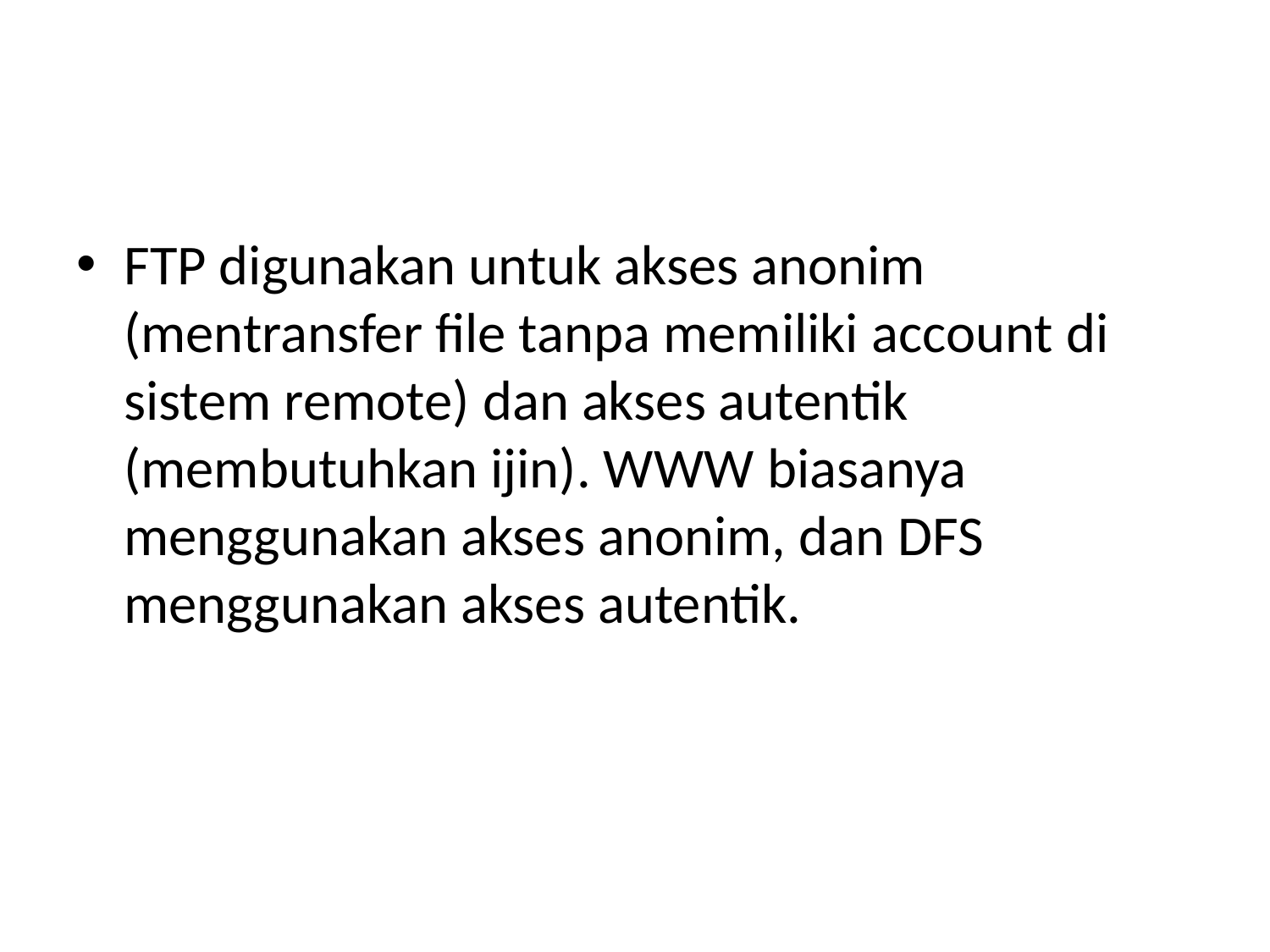

#
FTP digunakan untuk akses anonim (mentransfer file tanpa memiliki account di sistem remote) dan akses autentik (membutuhkan ijin). WWW biasanya menggunakan akses anonim, dan DFS menggunakan akses autentik.